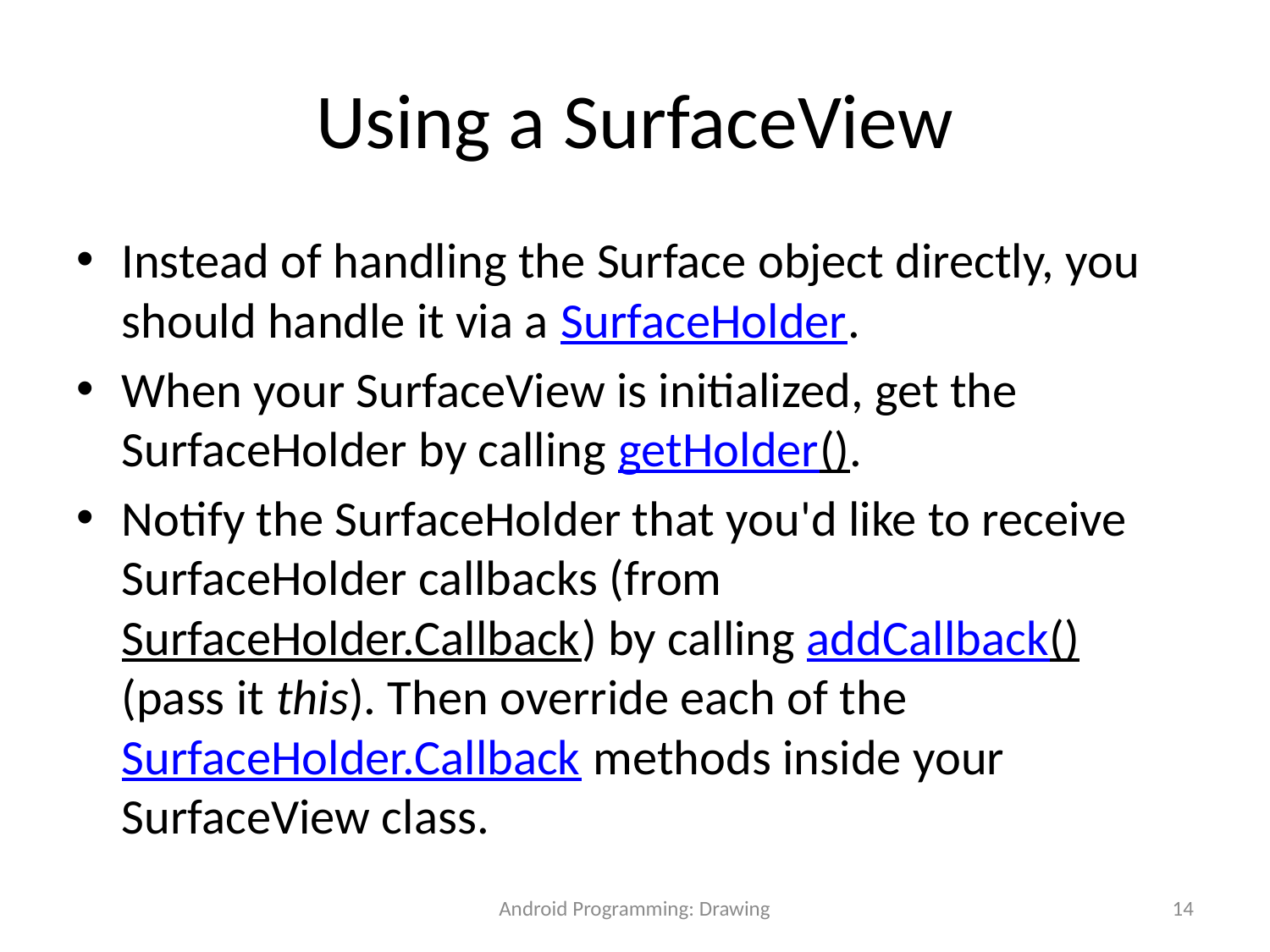

# Using a SurfaceView
Instead of handling the Surface object directly, you should handle it via a SurfaceHolder.
When your SurfaceView is initialized, get the SurfaceHolder by calling getHolder().
Notify the SurfaceHolder that you'd like to receive SurfaceHolder callbacks (from SurfaceHolder.Callback) by calling addCallback() (pass it this). Then override each of the SurfaceHolder.Callback methods inside your SurfaceView class.
Android Programming: Drawing
14